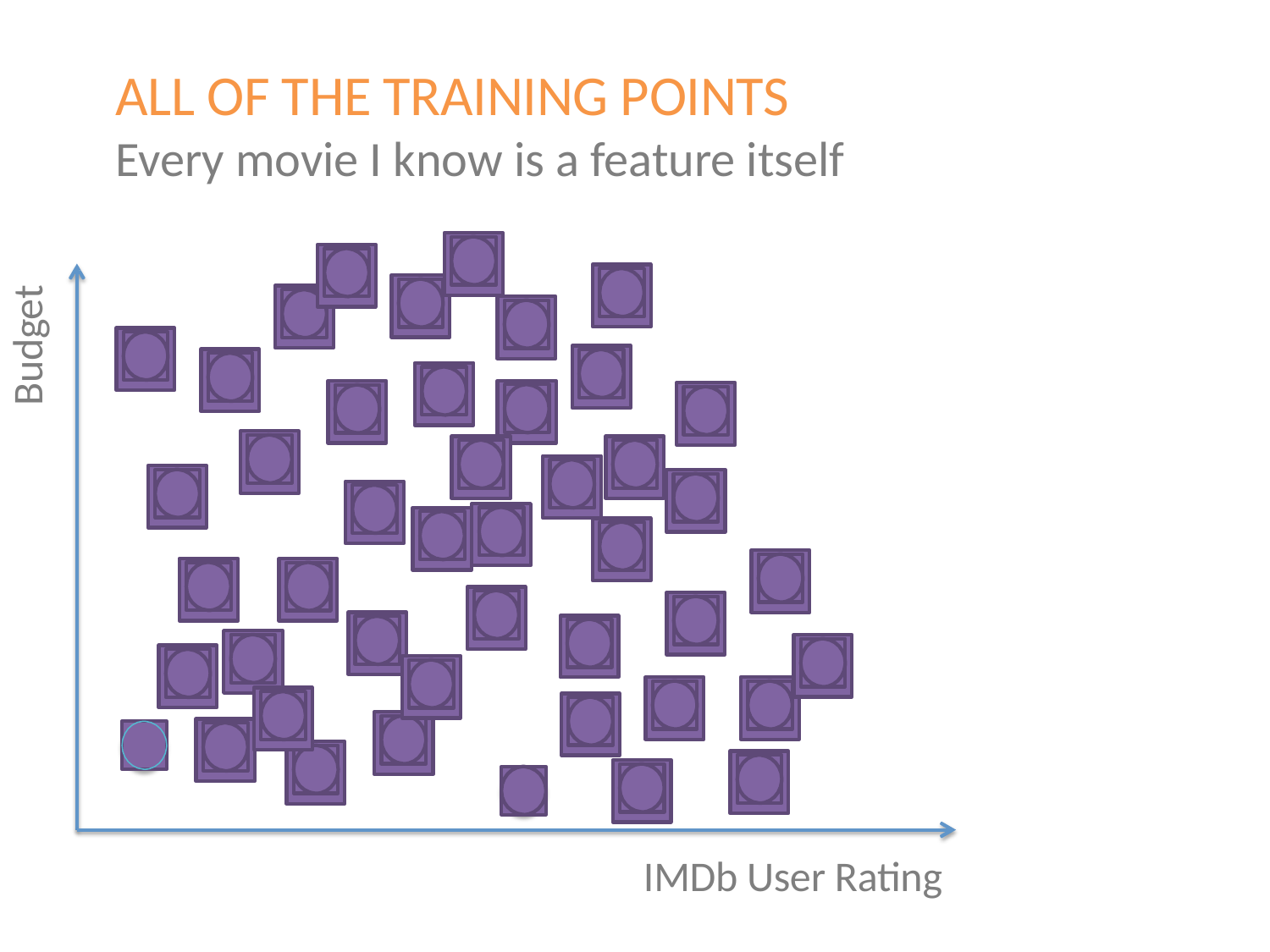

ALL OF THE TRAINING POINTS
Every movie I know is a feature itself

T

Budget

IMDb User Rating